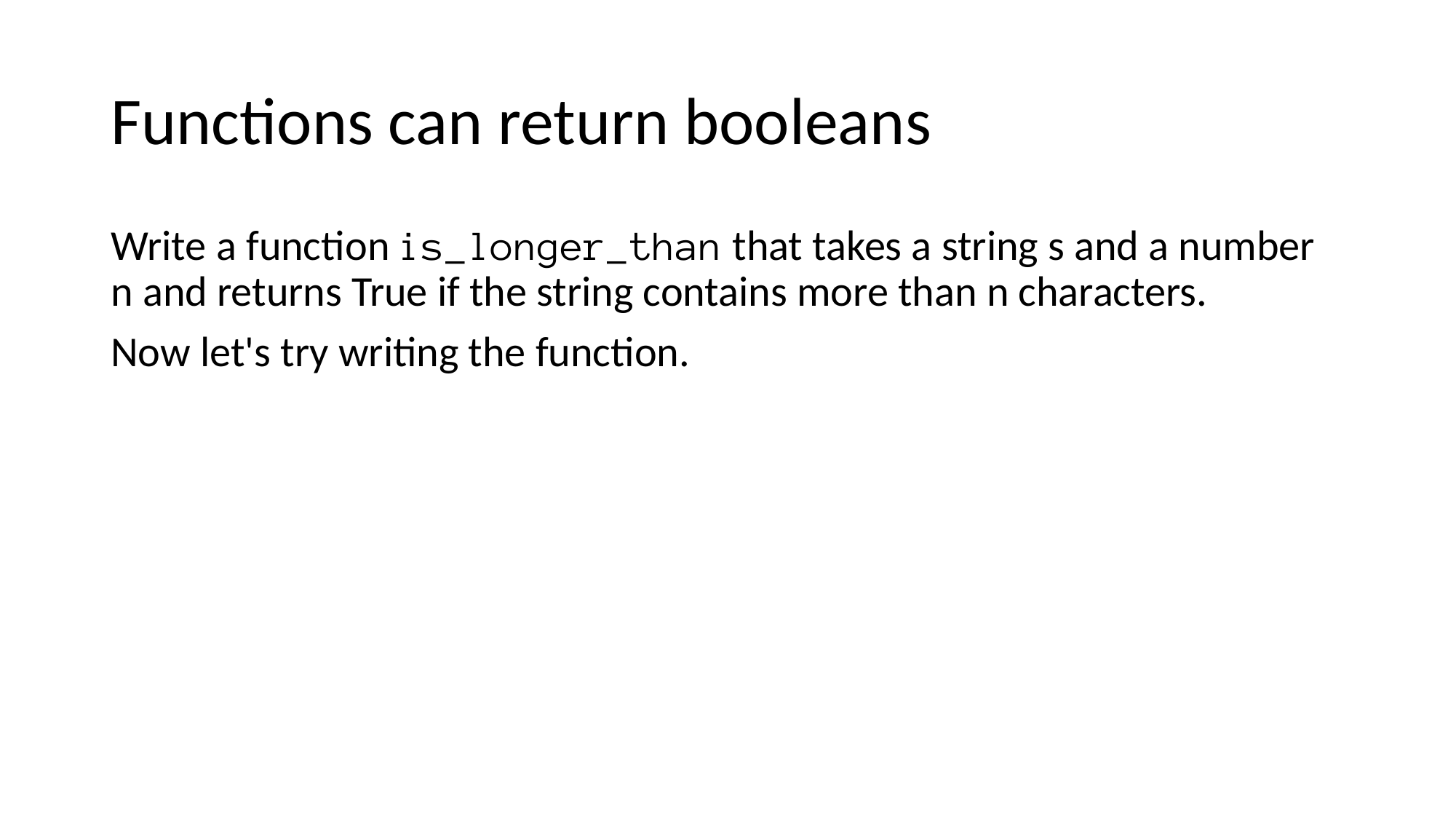

# Functions can return booleans
Write a function is_longer_than that takes a string s and a number n and returns True if the string contains more than n characters.
Now let's try writing the function.